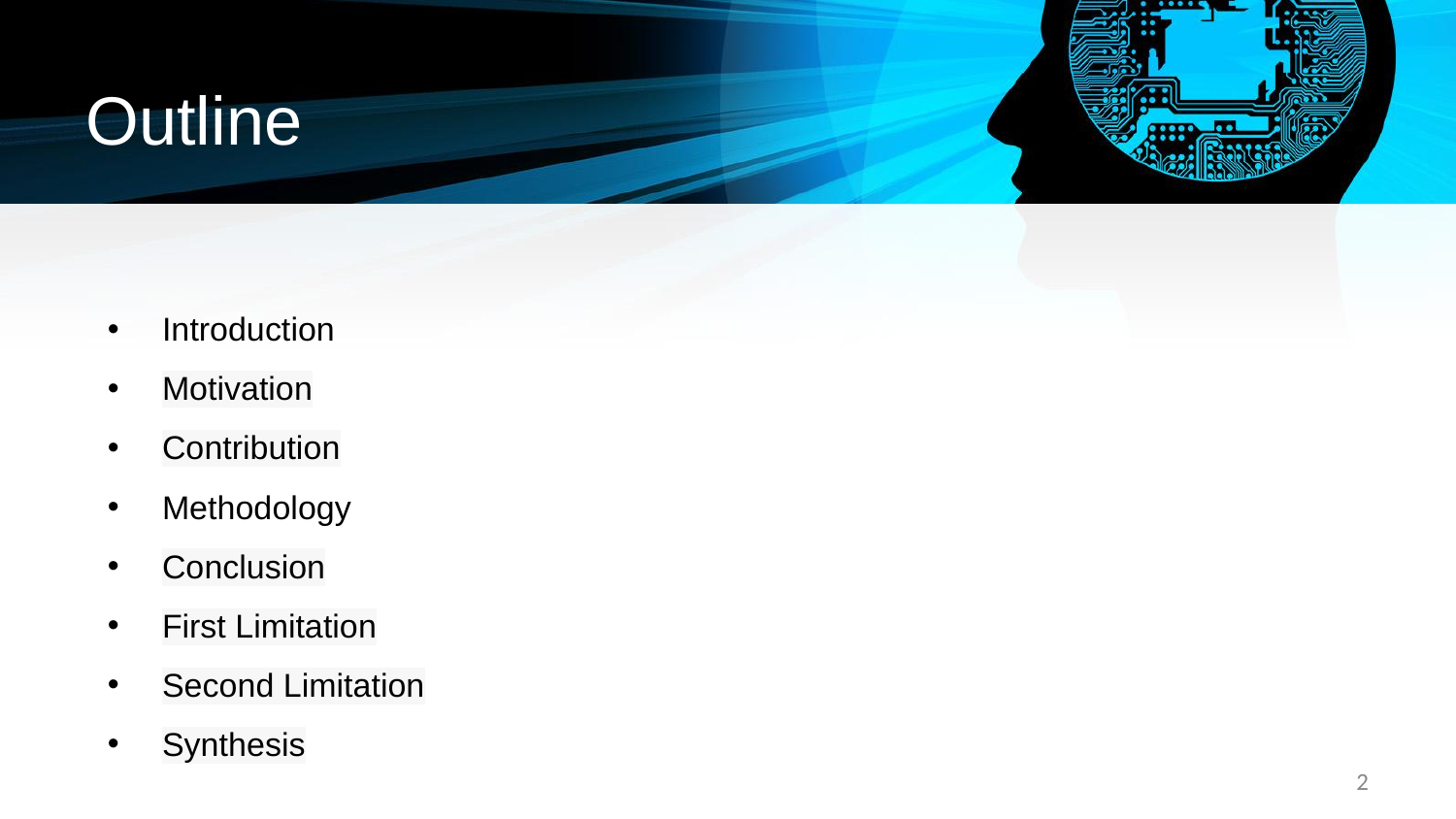

# Outline
Introduction
Motivation
Contribution
Methodology
Conclusion
First Limitation
Second Limitation
Synthesis

2